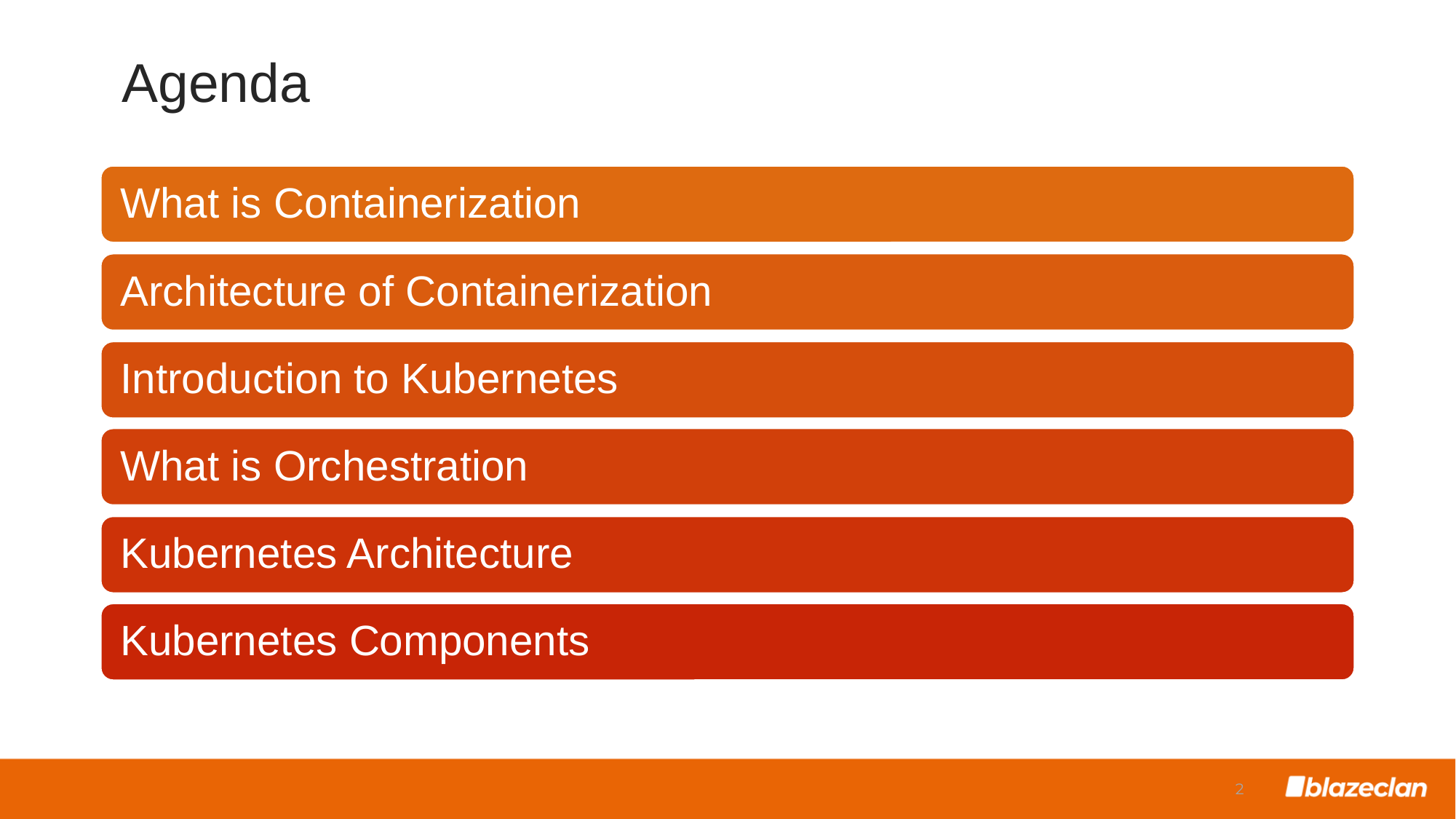

# Agenda
What is Containerization
Architecture of Containerization
Introduction to Kubernetes
What is Orchestration
Kubernetes Architecture
Kubernetes Components
2